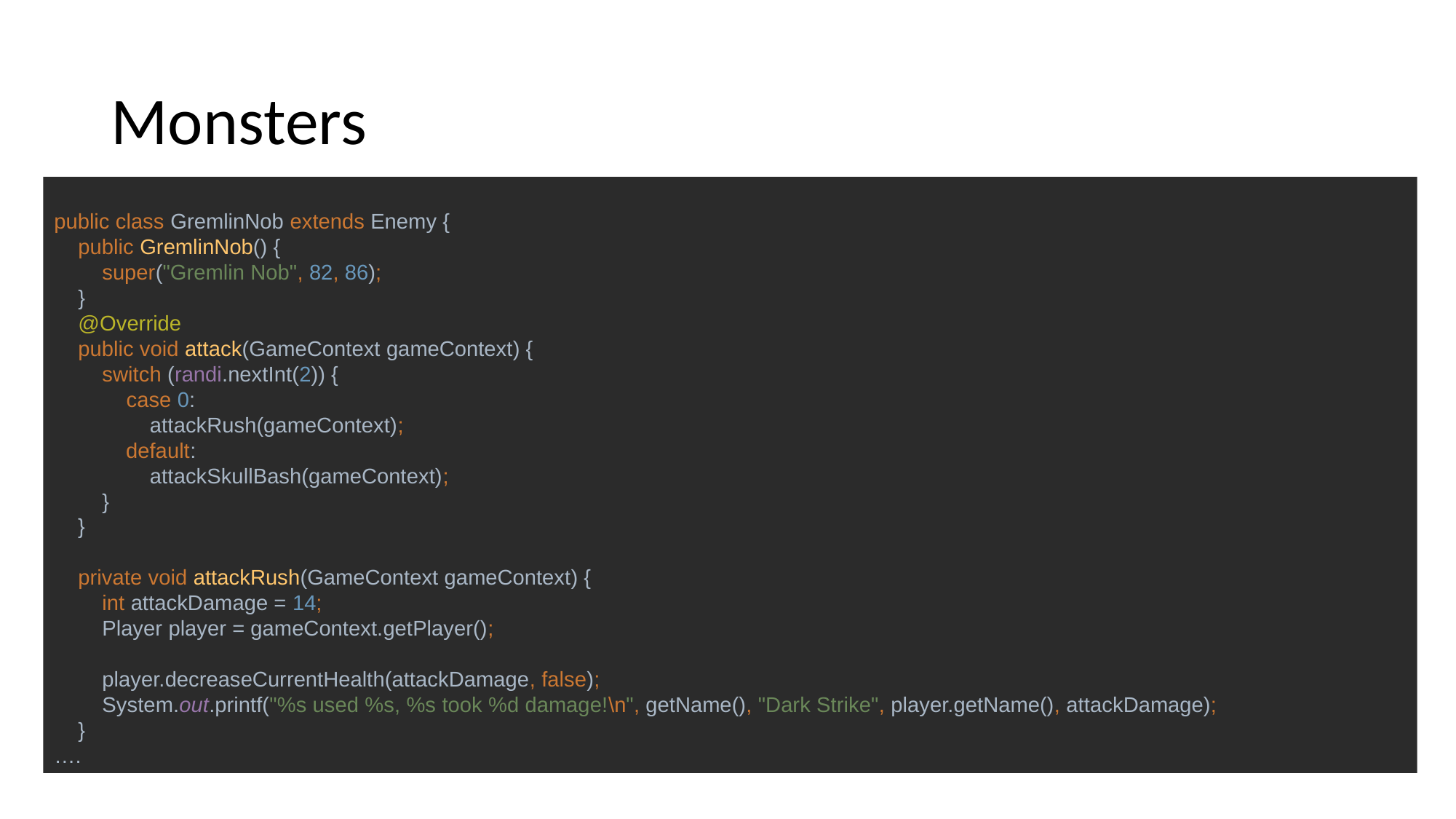

# Monsters
public class GremlinNob extends Enemy {
    public GremlinNob() {
        super("Gremlin Nob", 82, 86);
    }
    @Override
    public void attack(GameContext gameContext) {
        switch (randi.nextInt(2)) {
            case 0:
                attackRush(gameContext);
            default:
                attackSkullBash(gameContext);
        }
    }
    private void attackRush(GameContext gameContext) {
        int attackDamage = 14;
        Player player = gameContext.getPlayer();
        player.decreaseCurrentHealth(attackDamage, false);
        System.out.printf("%s used %s, %s took %d damage!\n", getName(), "Dark Strike", player.getName(), attackDamage);
    }
….